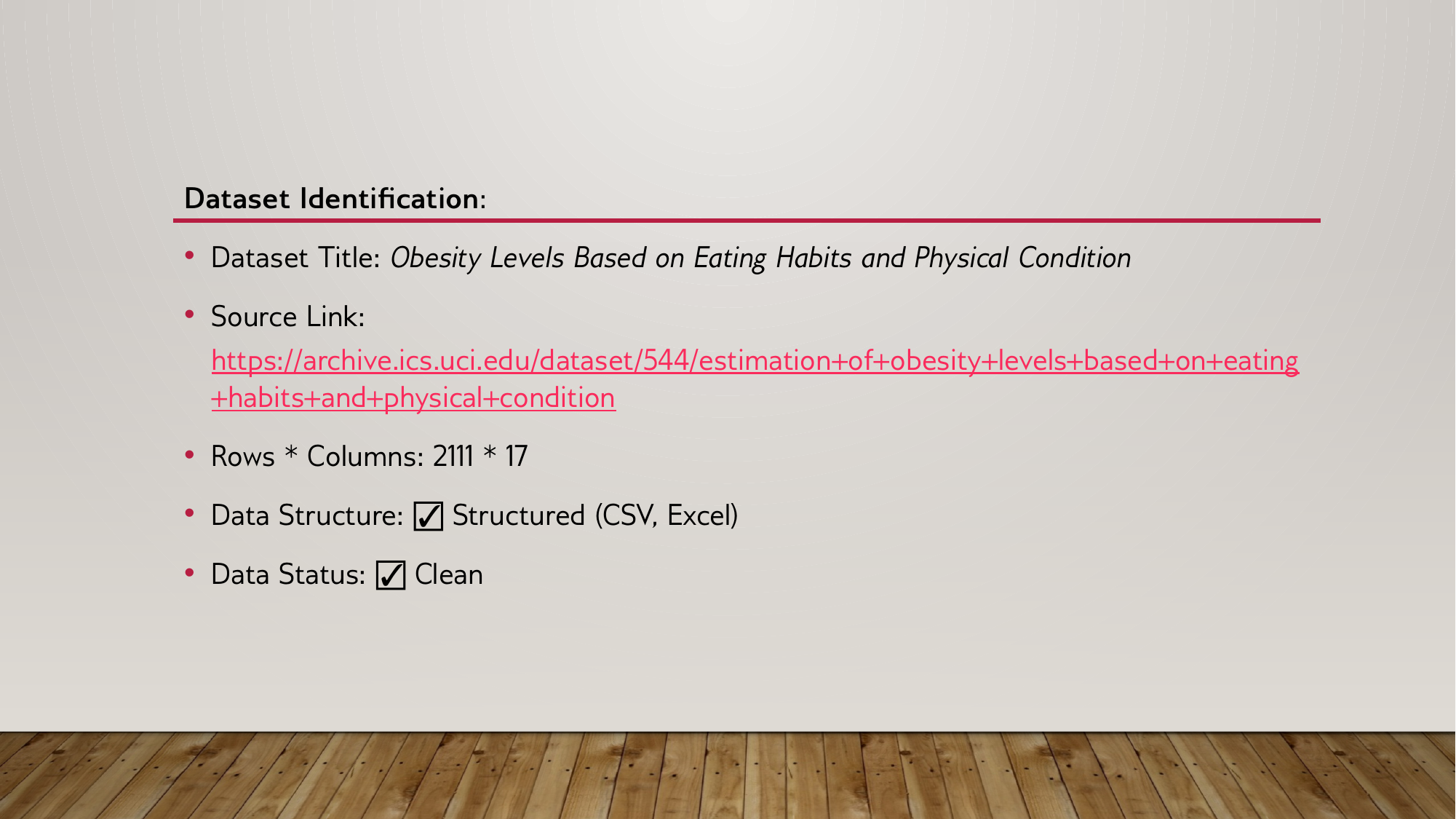

Dataset Identification:
Dataset Title: Obesity Levels Based on Eating Habits and Physical Condition
Source Link: https://archive.ics.uci.edu/dataset/544/estimation+of+obesity+levels+based+on+eating+habits+and+physical+condition
Rows * Columns: 2111 * 17
Data Structure: ☑️ Structured (CSV, Excel)
Data Status: ☑️ Clean